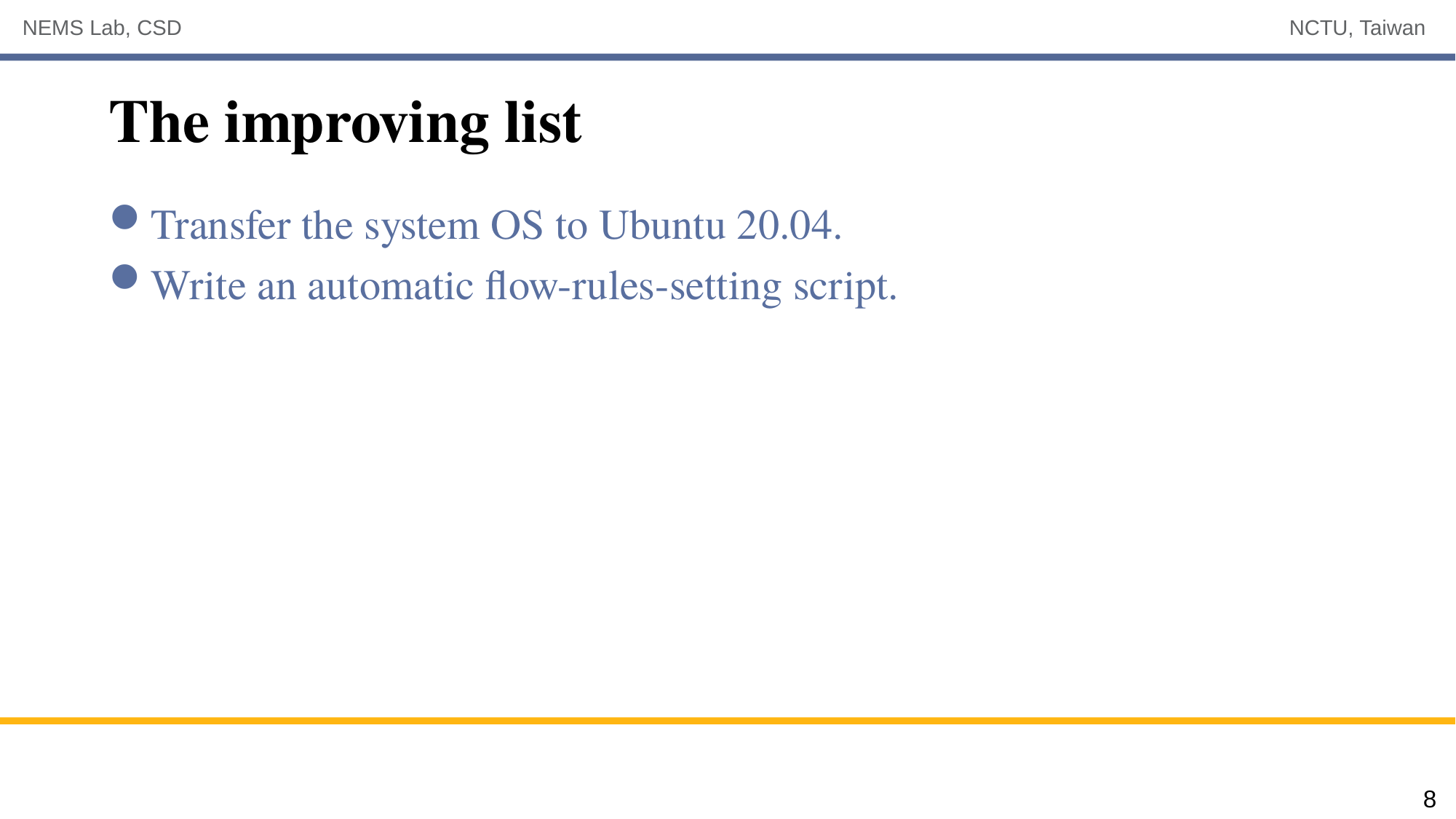

# The improving list
Transfer the system OS to Ubuntu 20.04.
Write an automatic flow-rules-setting script.

8